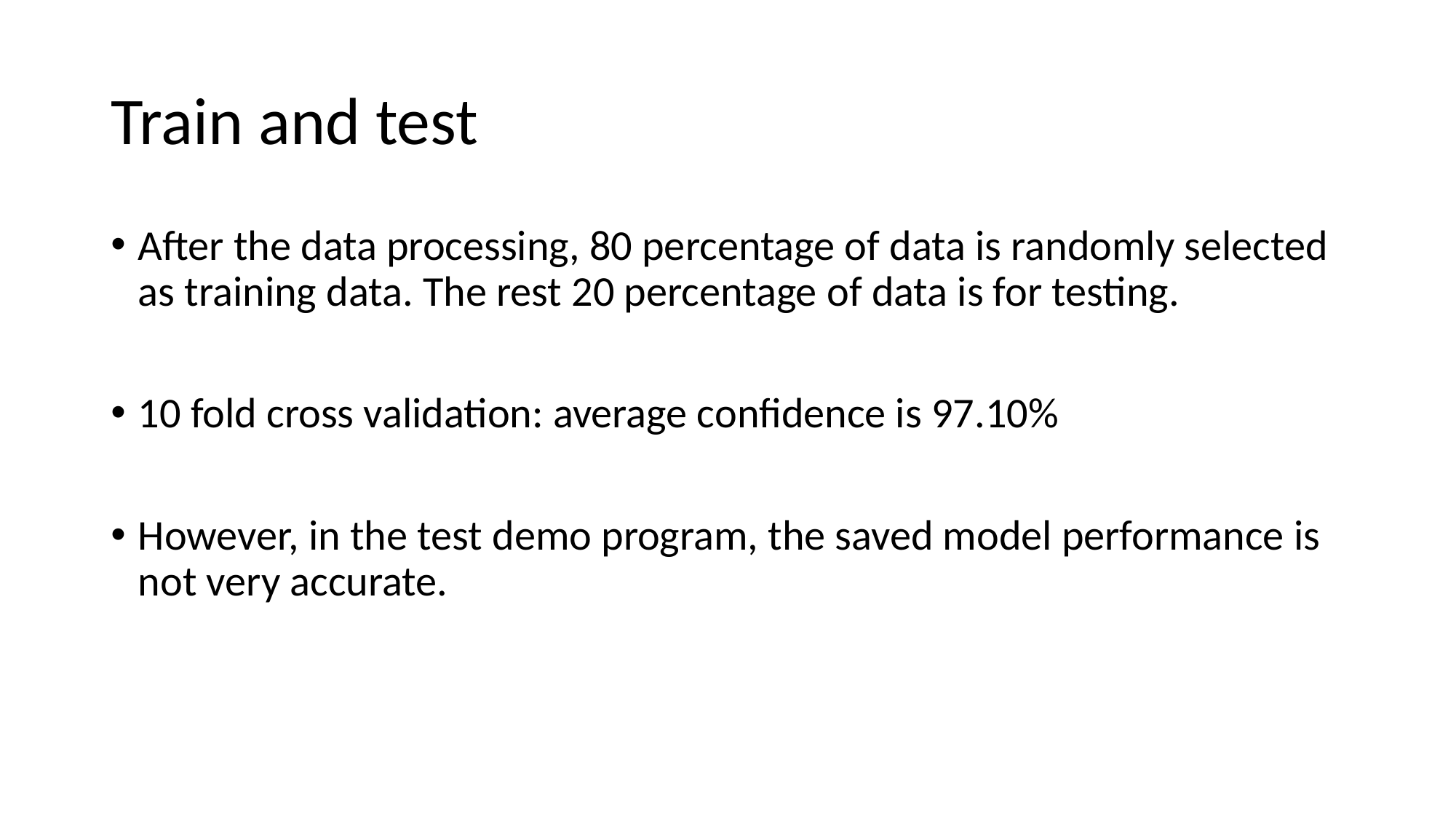

# Train and test
After the data processing, 80 percentage of data is randomly selected as training data. The rest 20 percentage of data is for testing.

10 fold cross validation: average confidence is 97.10%

However, in the test demo program, the saved model performance is not very accurate.